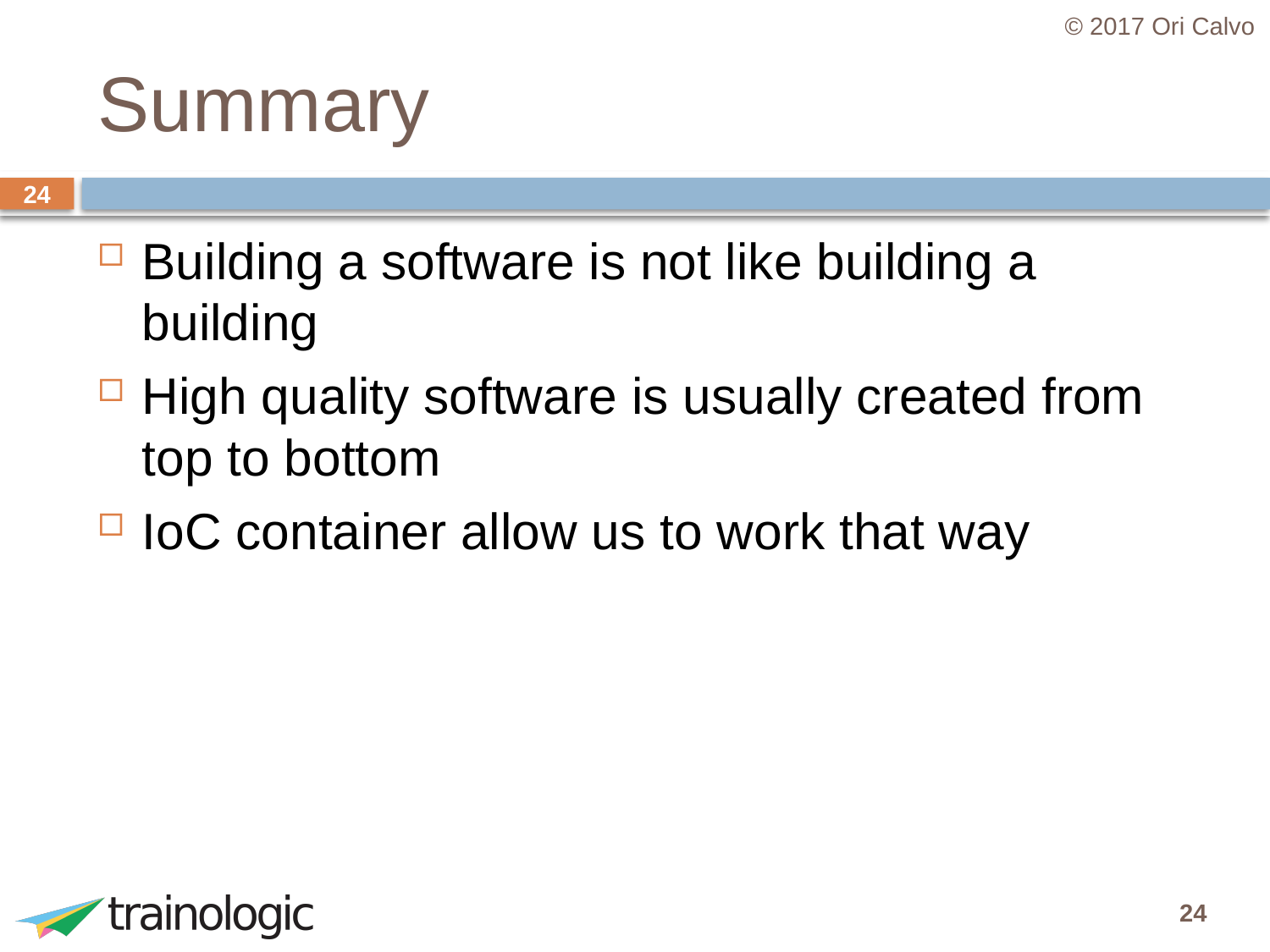

© 2017 Ori Calvo
# Summary
24
Building a software is not like building a building
High quality software is usually created from top to bottom
IoC container allow us to work that way